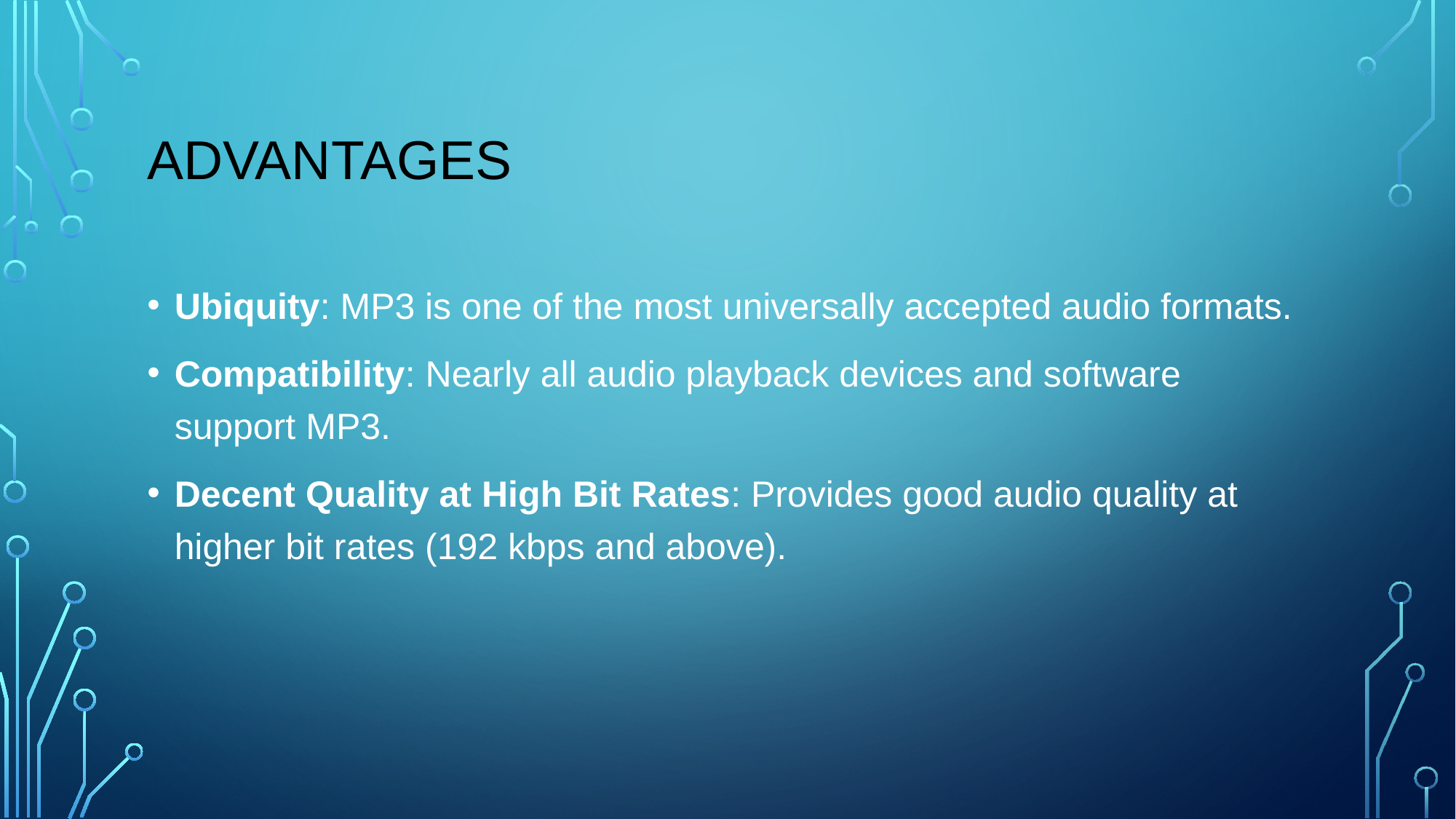

# ADVANTAGES
Ubiquity: MP3 is one of the most universally accepted audio formats.
Compatibility: Nearly all audio playback devices and software support MP3.
Decent Quality at High Bit Rates: Provides good audio quality at higher bit rates (192 kbps and above).